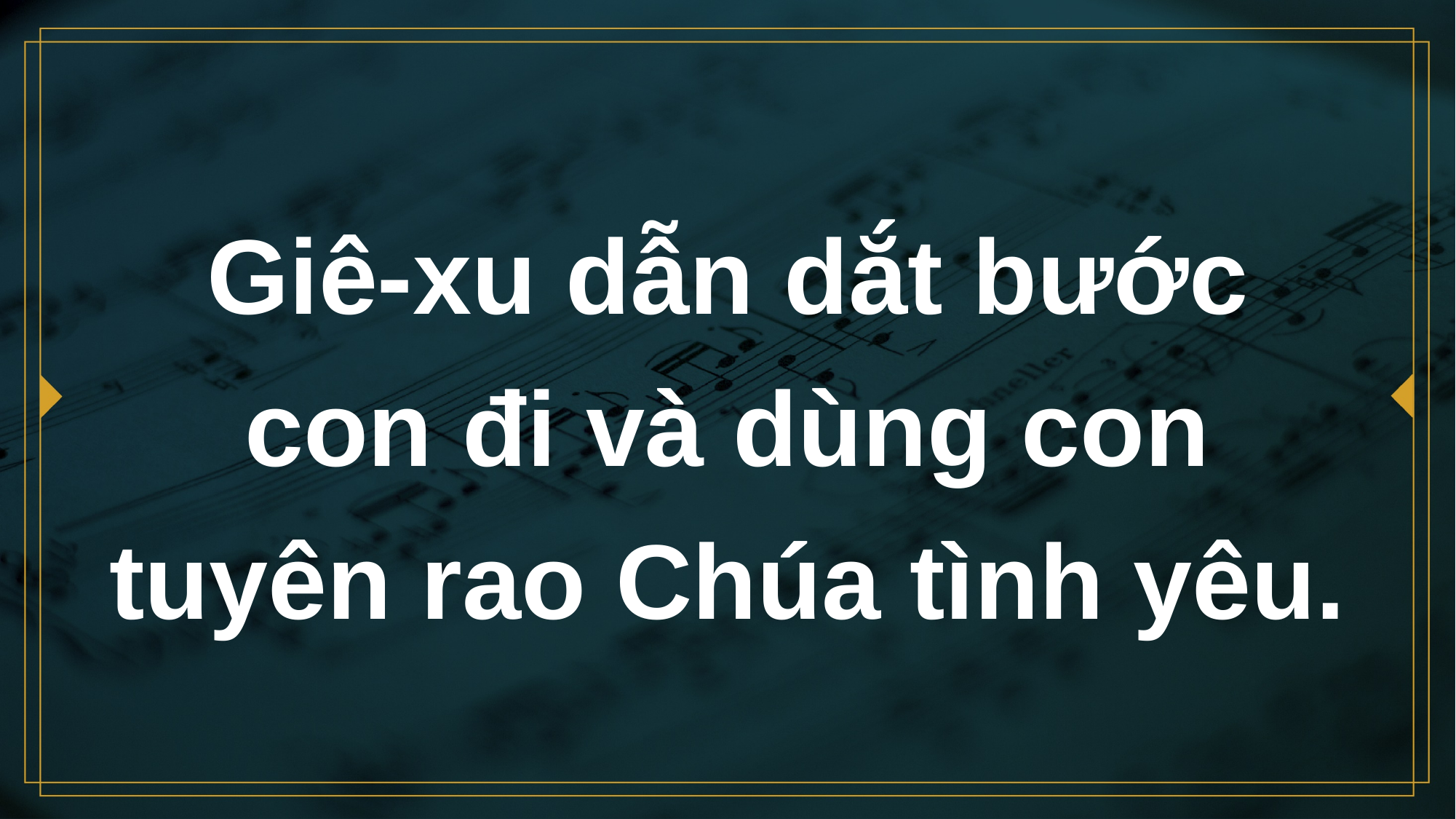

# Giê-xu dẫn dắt bước con đi và dùng con tuyên rao Chúa tình yêu.